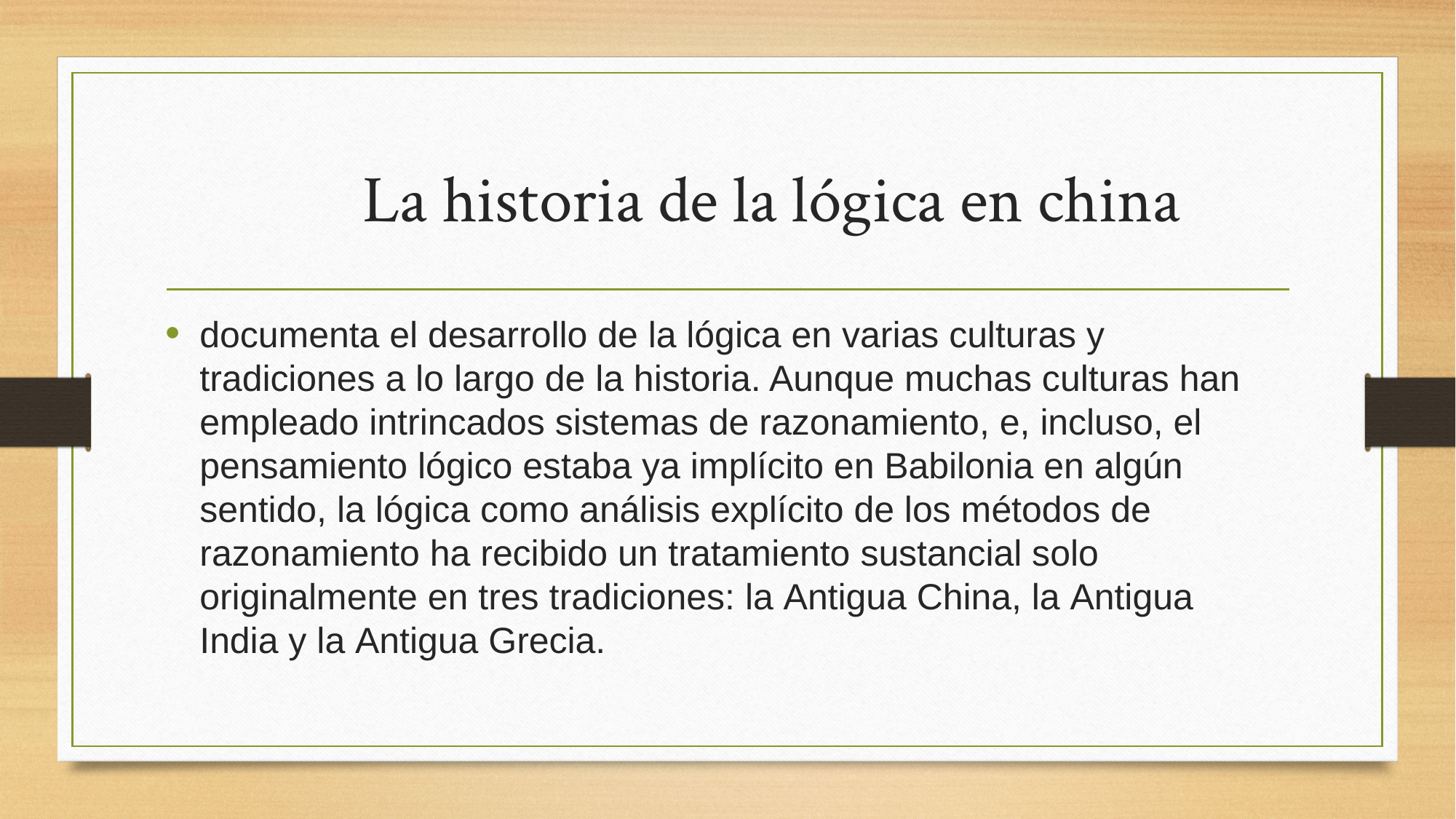

# La historia de la lógica en china
documenta el desarrollo de la lógica en varias culturas y tradiciones a lo largo de la historia. Aunque muchas culturas han empleado intrincados sistemas de razonamiento, e, incluso, el pensamiento lógico estaba ya implícito en Babilonia en algún sentido, la lógica como análisis explícito de los métodos de razonamiento ha recibido un tratamiento sustancial solo originalmente en tres tradiciones: la Antigua China, la Antigua India y la Antigua Grecia.